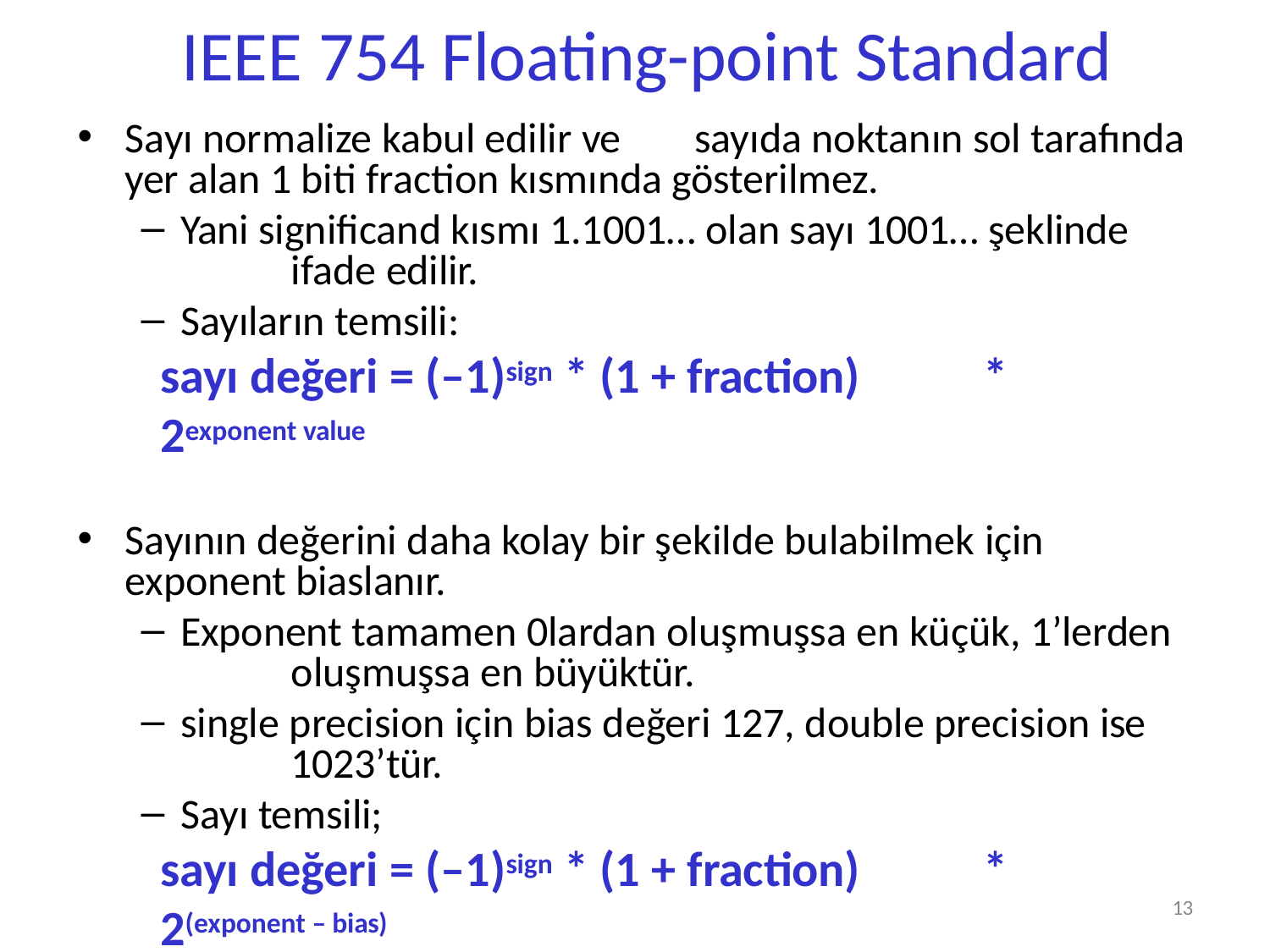

# IEEE 754 Floating-point Standard
Sayı normalize kabul edilir ve	sayıda noktanın sol tarafında yer alan 1 biti fraction kısmında gösterilmez.
Yani significand kısmı 1.1001… olan sayı 1001… şeklinde 	ifade edilir.
Sayıların temsili:
sayı değeri = (–1)sign * (1 + fraction)	*	2exponent value

Sayının değerini daha kolay bir şekilde bulabilmek için exponent biaslanır.
Exponent tamamen 0lardan oluşmuşsa en küçük, 1’lerden 	oluşmuşsa en büyüktür.
single precision için bias değeri 127, double precision ise 	1023’tür.
Sayı temsili;
sayı değeri = (–1)sign * (1 + fraction)	*	2(exponent – bias)
13